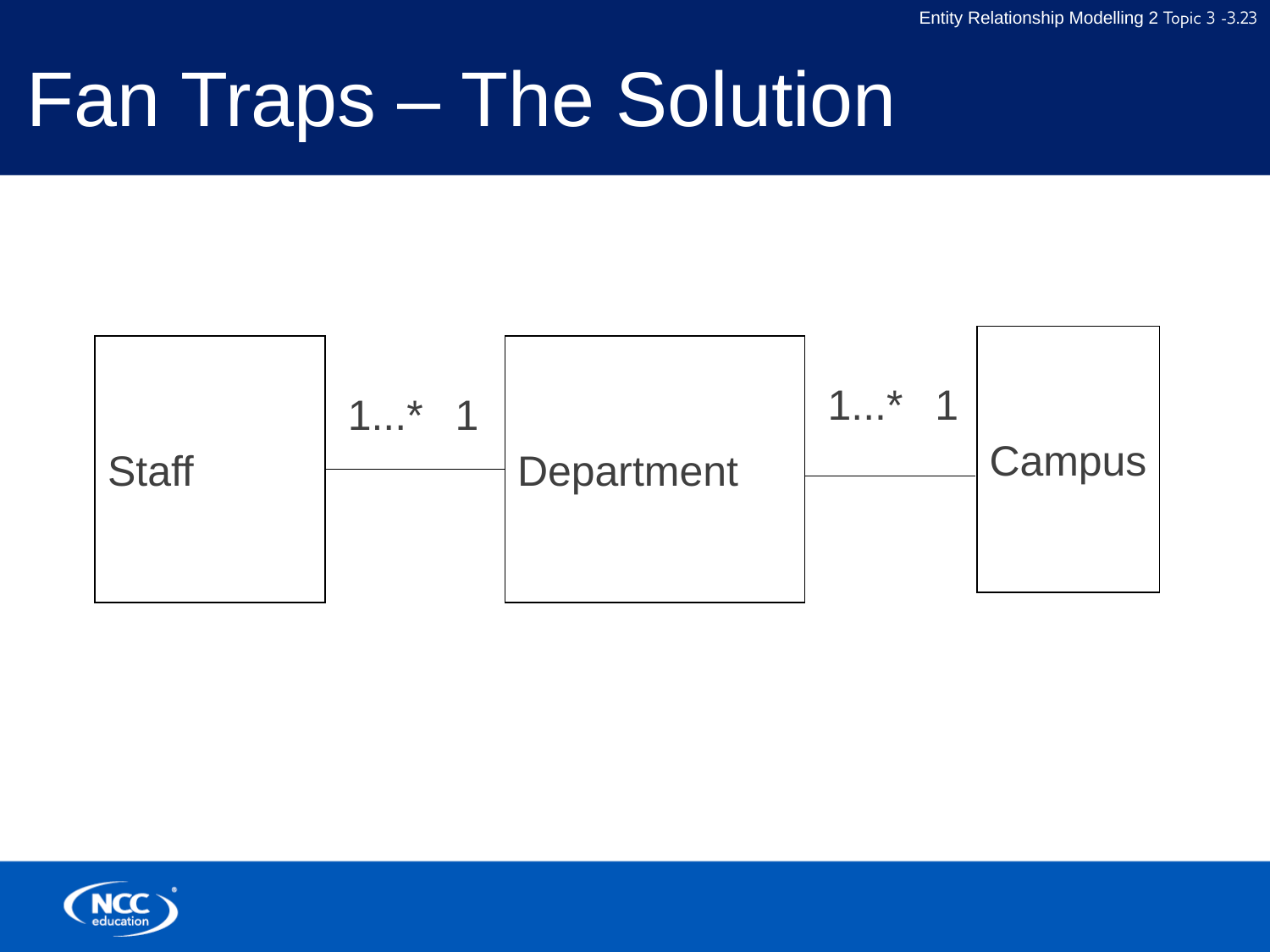

# Fan Traps – The Solution

Campus

Staff

Department

1...*
1
1...*
1